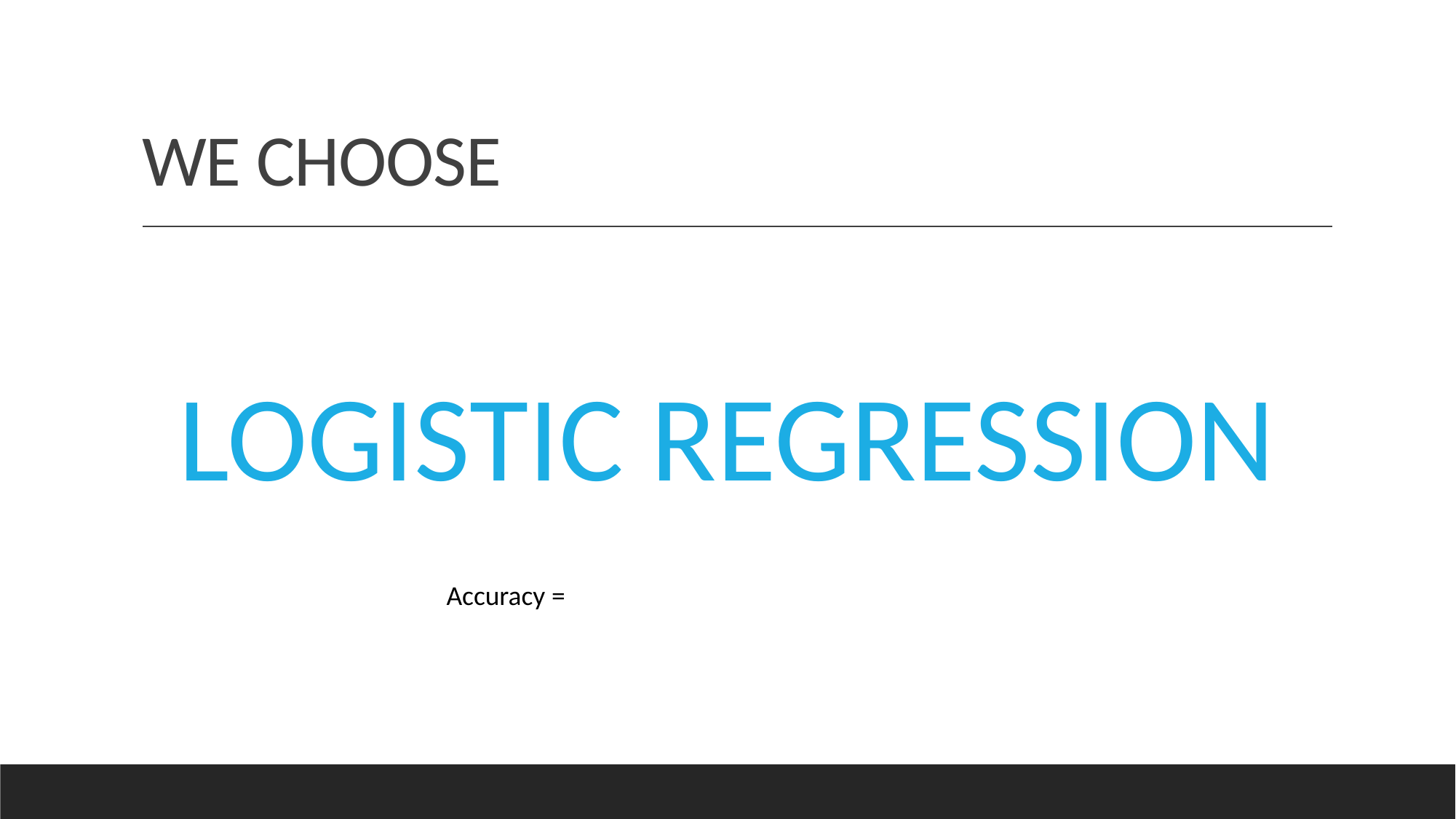

# WE CHOOSE
LOGISTIC REGRESSION
Accuracy =